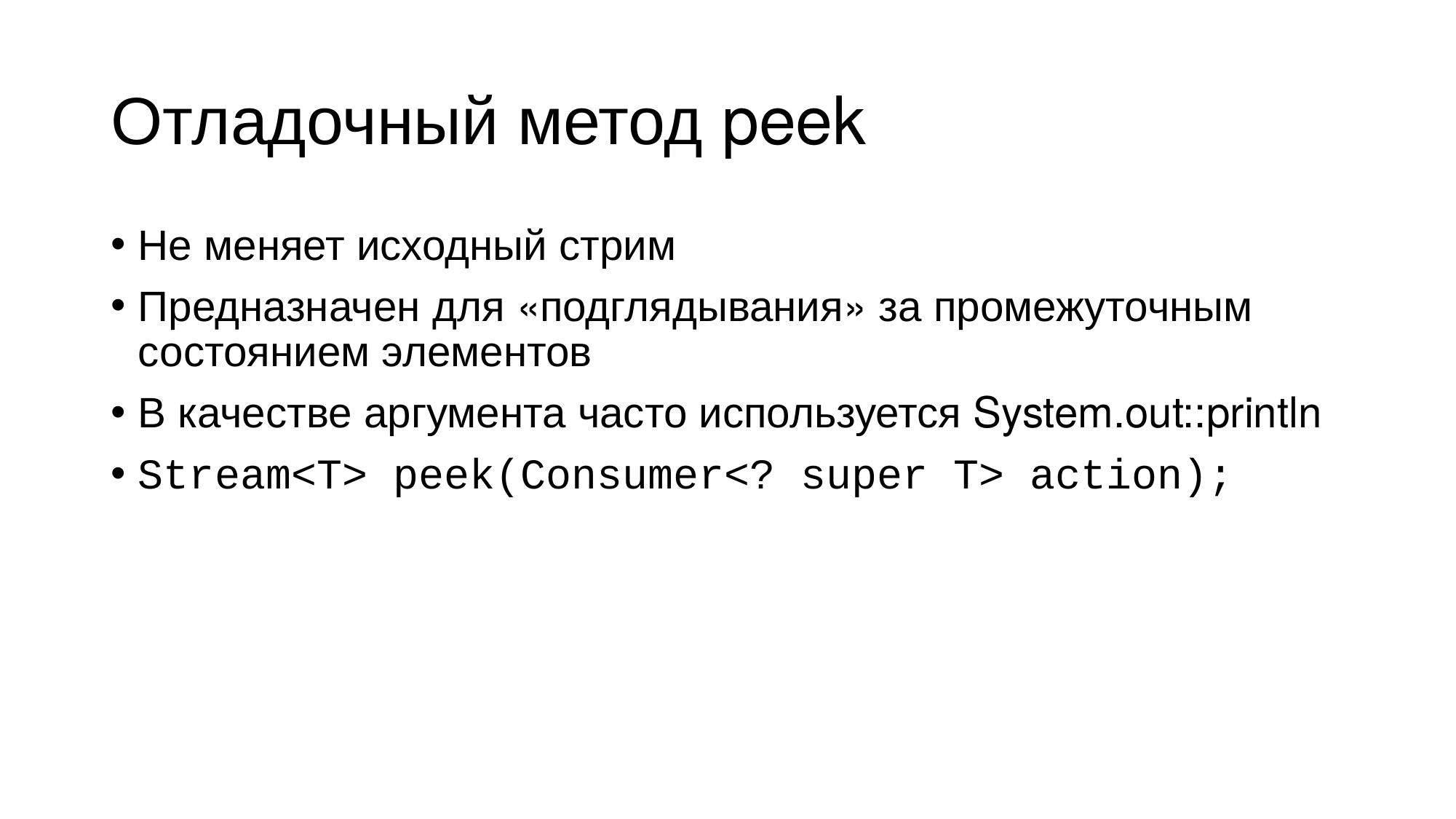

# Отладочный метод peek
Не меняет исходный стрим
Предназначен для «подглядывания» за промежуточным состоянием элементов
В качестве аргумента часто используется System.out::println
Stream<T> peek(Consumer<? super T> action);